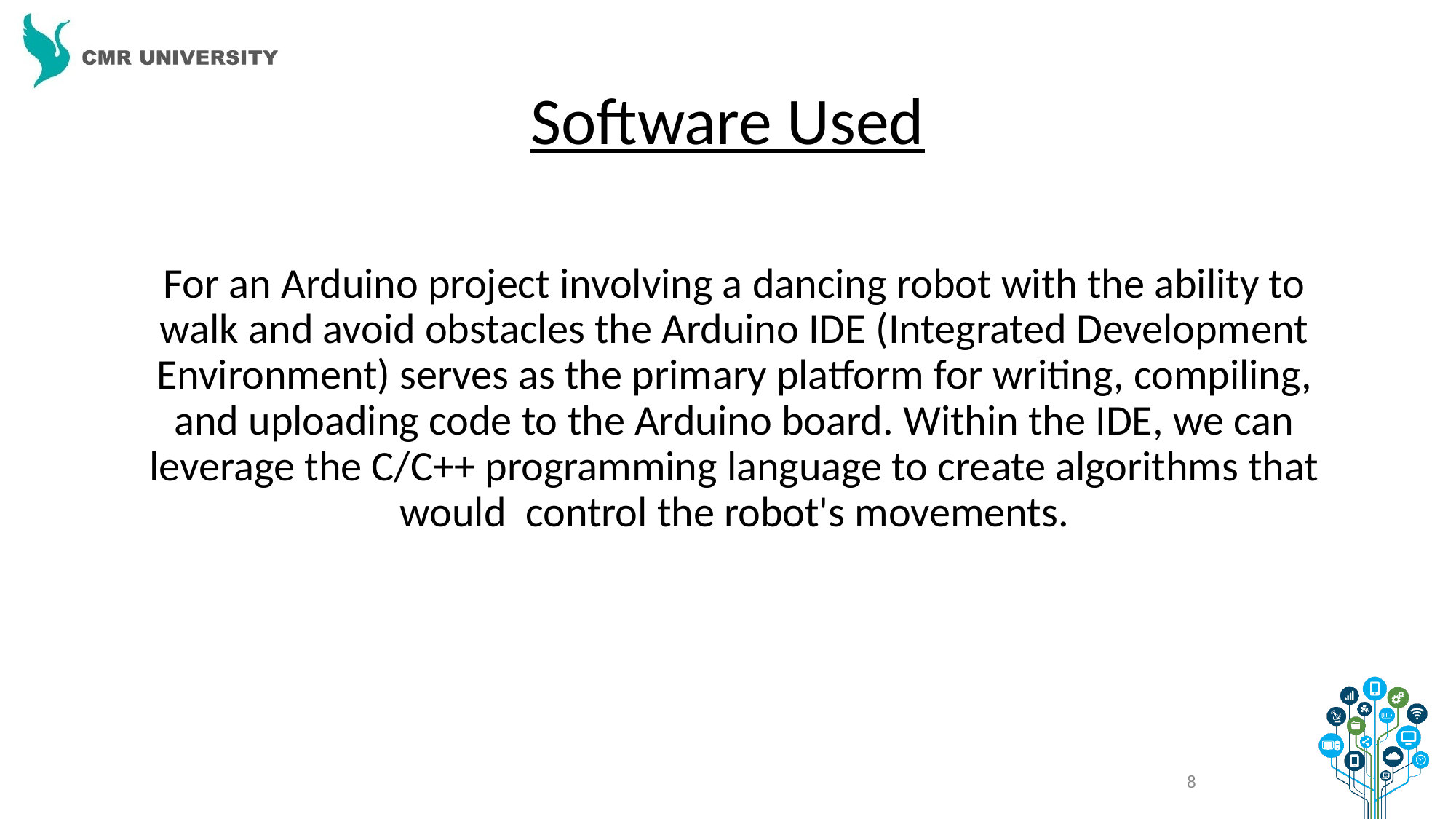

# Software Used
For an Arduino project involving a dancing robot with the ability to walk and avoid obstacles the Arduino IDE (Integrated Development Environment) serves as the primary platform for writing, compiling, and uploading code to the Arduino board. Within the IDE, we can leverage the C/C++ programming language to create algorithms that would  control the robot's movements.
8